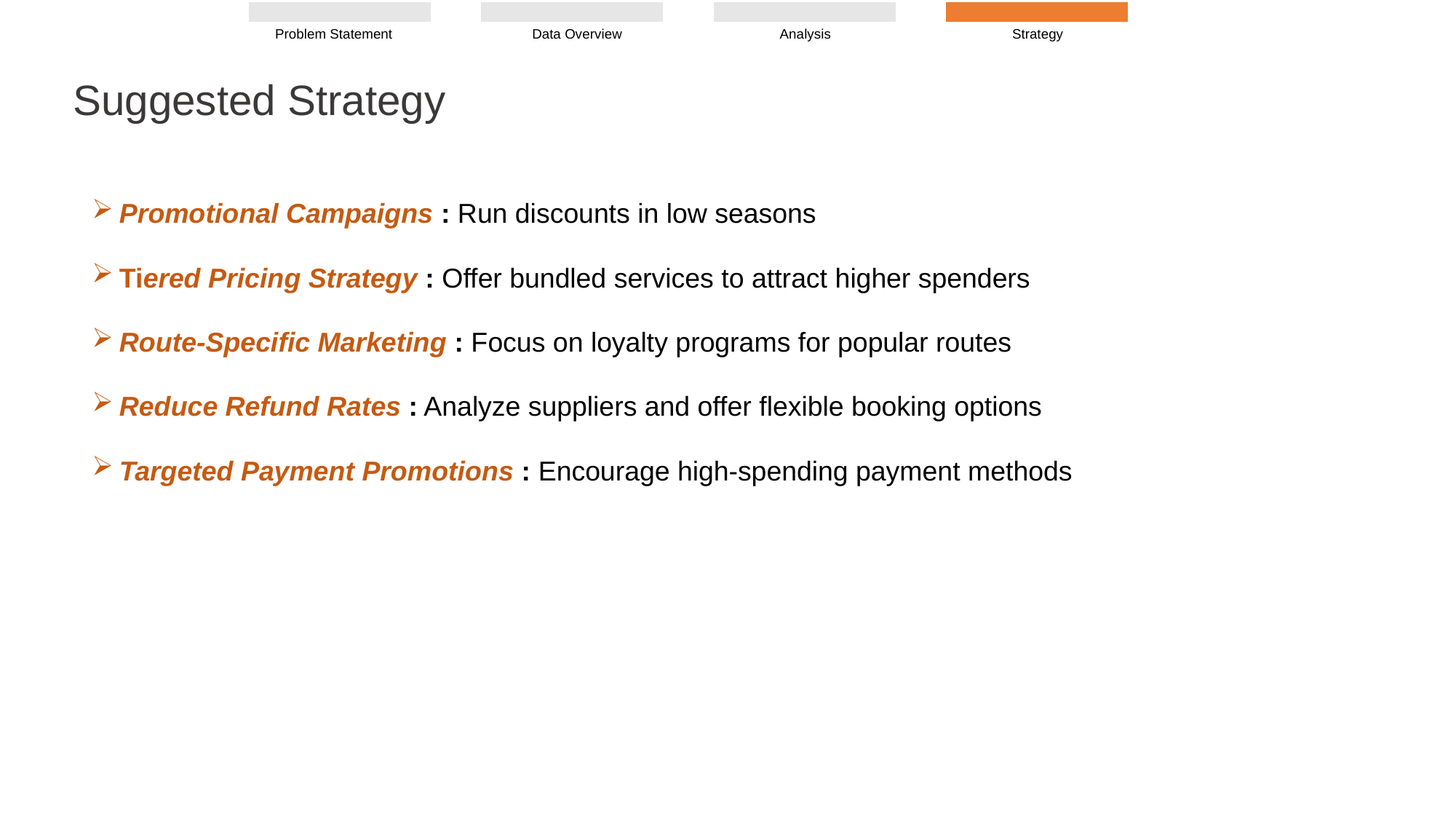

Problem Statement
Data Overview
Analysis
Strategy
Suggested Strategy
Promotional Campaigns : Run discounts in low seasons
Tiered Pricing Strategy : Offer bundled services to attract higher spenders
Route-Specific Marketing : Focus on loyalty programs for popular routes
Reduce Refund Rates : Analyze suppliers and offer flexible booking options
Targeted Payment Promotions : Encourage high-spending payment methods